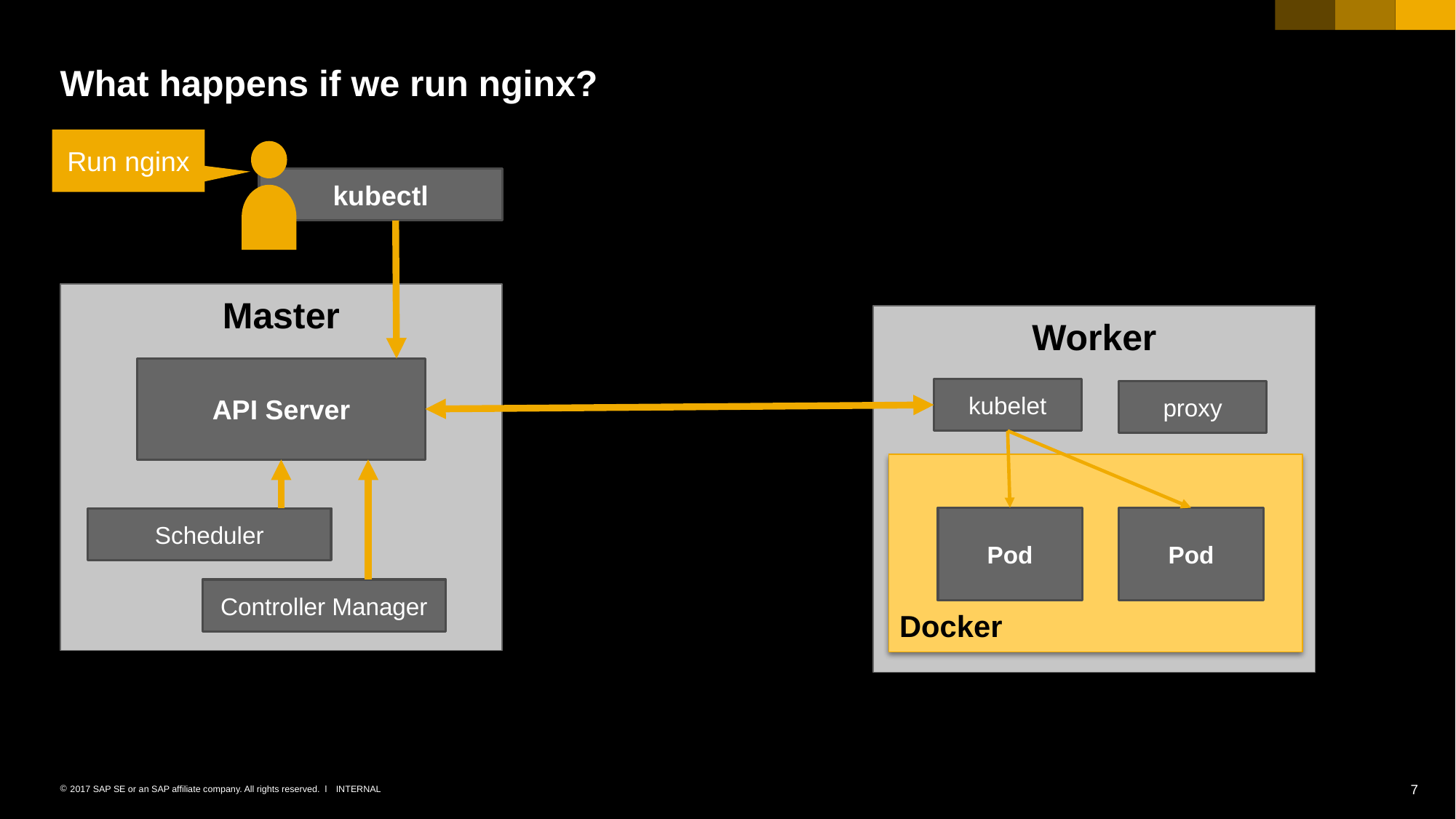

# What happens if we run nginx?
Run nginx

kubectl

Master
Worker
API Server
kubelet
proxy
Docker
Pod
Pod
Scheduler
Controller Manager